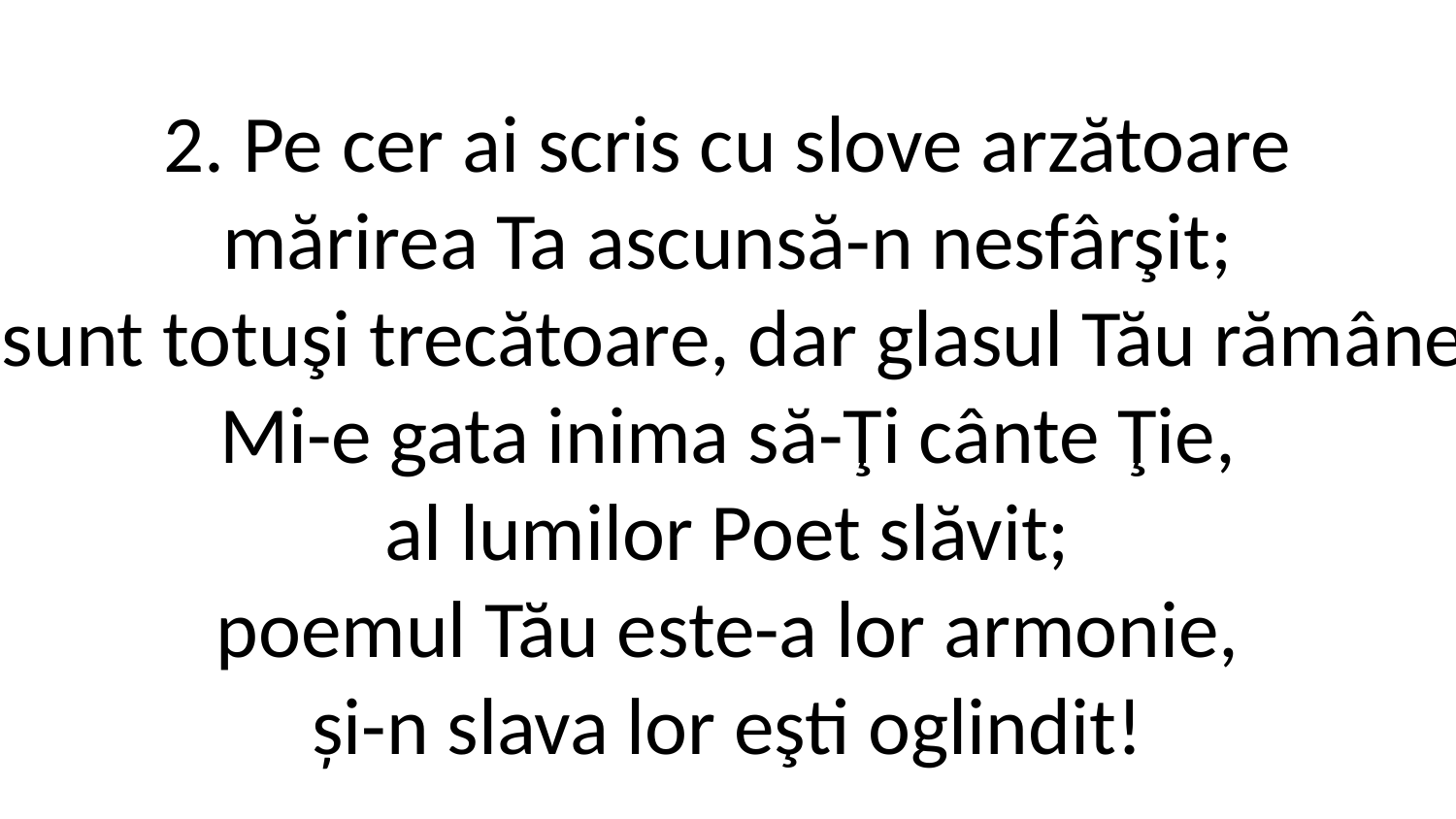

2. Pe cer ai scris cu slove arzătoare
mărirea Ta ascunsă-n nesfârşit;
deşi nu pier, sunt totuşi trecătoare, dar glasul Tău rămâne-n veci iubit.
Mi-e gata inima să-Ţi cânte Ţie,
al lumilor Poet slăvit;
poemul Tău este-a lor armonie,
și-n slava lor eşti oglindit!